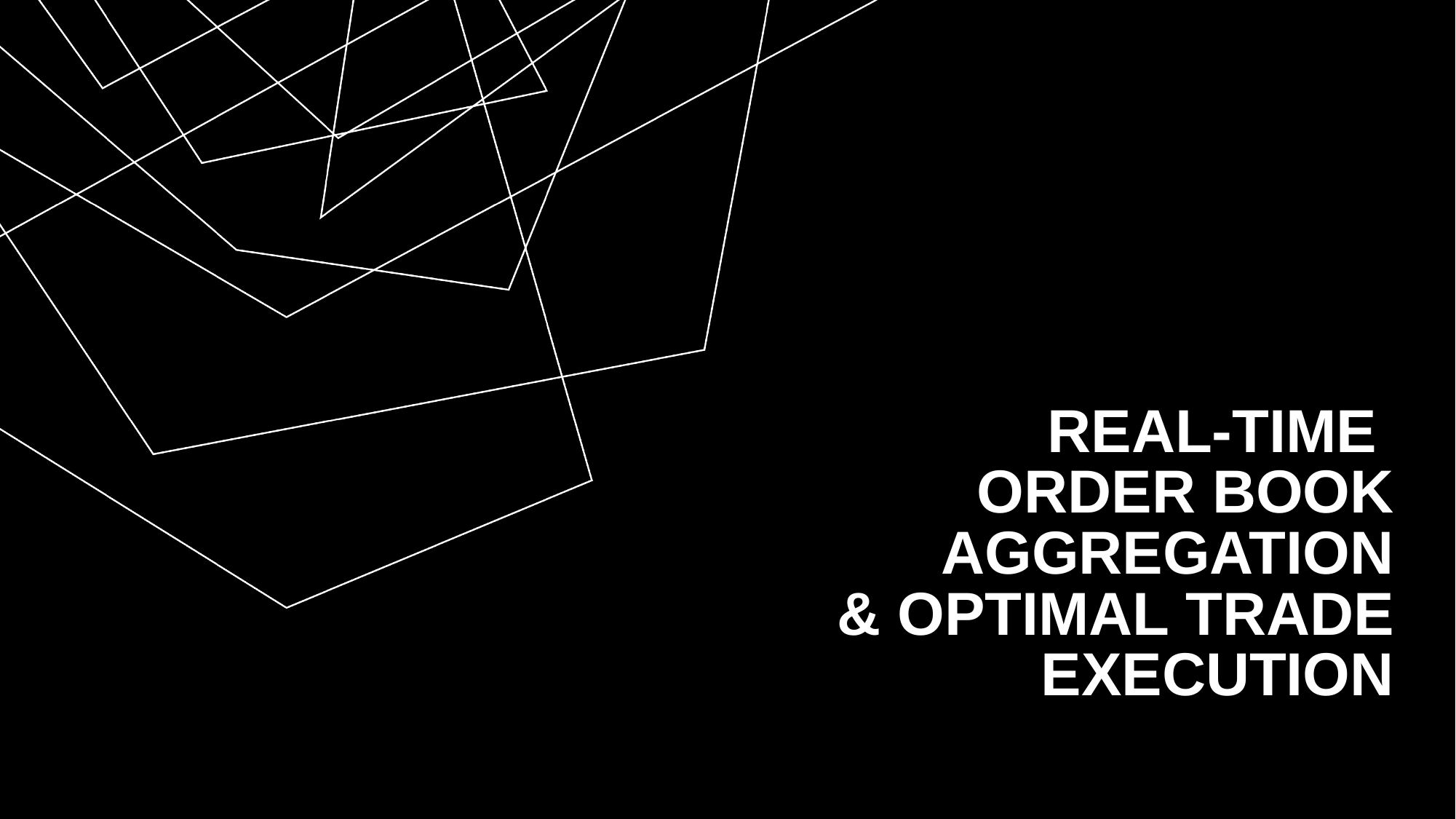

# Real-Time Order Book Aggregation & Optimal Trade Execution